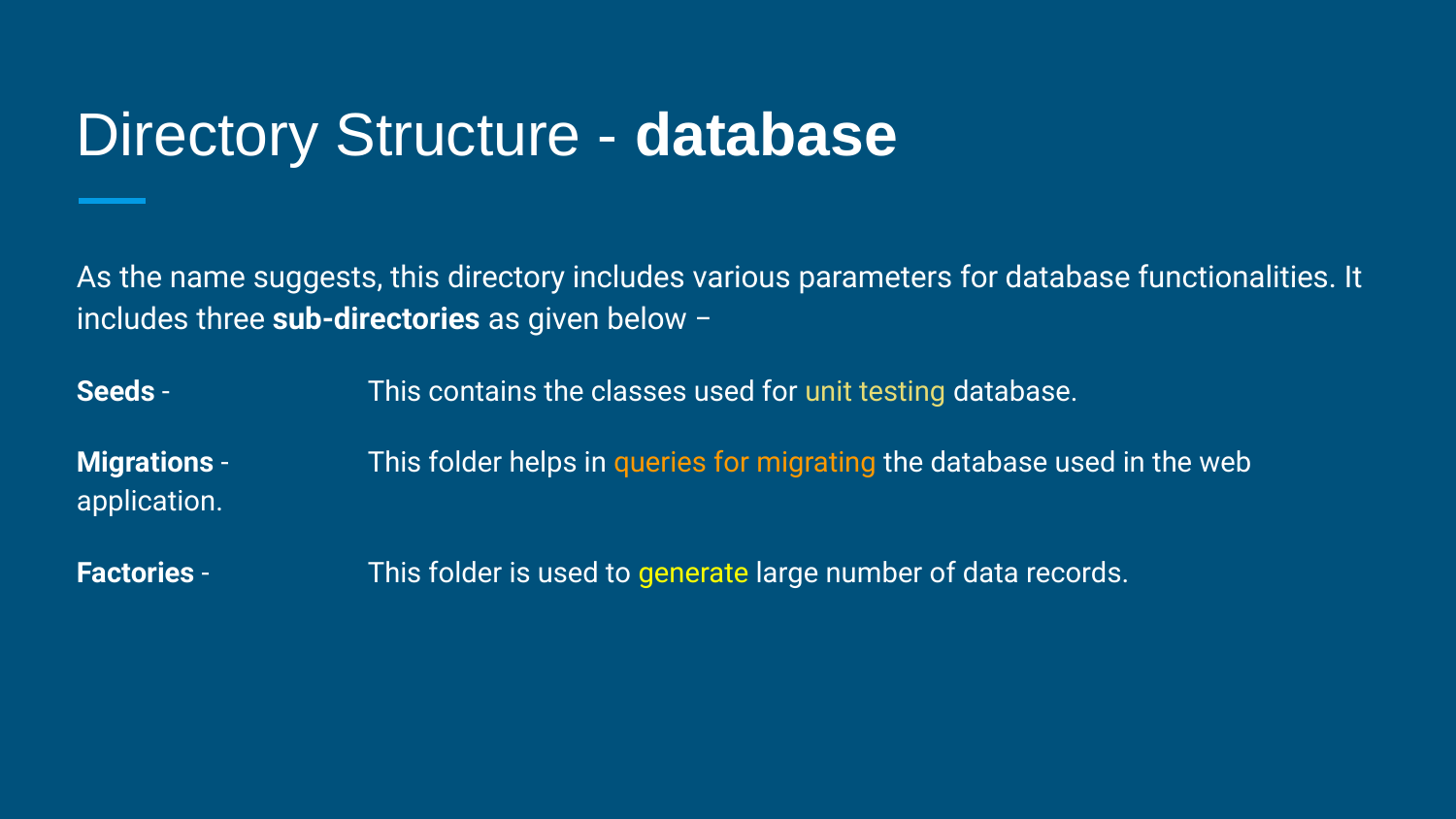

# Directory Structure - database
As the name suggests, this directory includes various parameters for database functionalities. It includes three sub-directories as given below −
Seeds - 		This contains the classes used for unit testing database.
Migrations - 	This folder helps in queries for migrating the database used in the web application.
Factories - 		This folder is used to generate large number of data records.